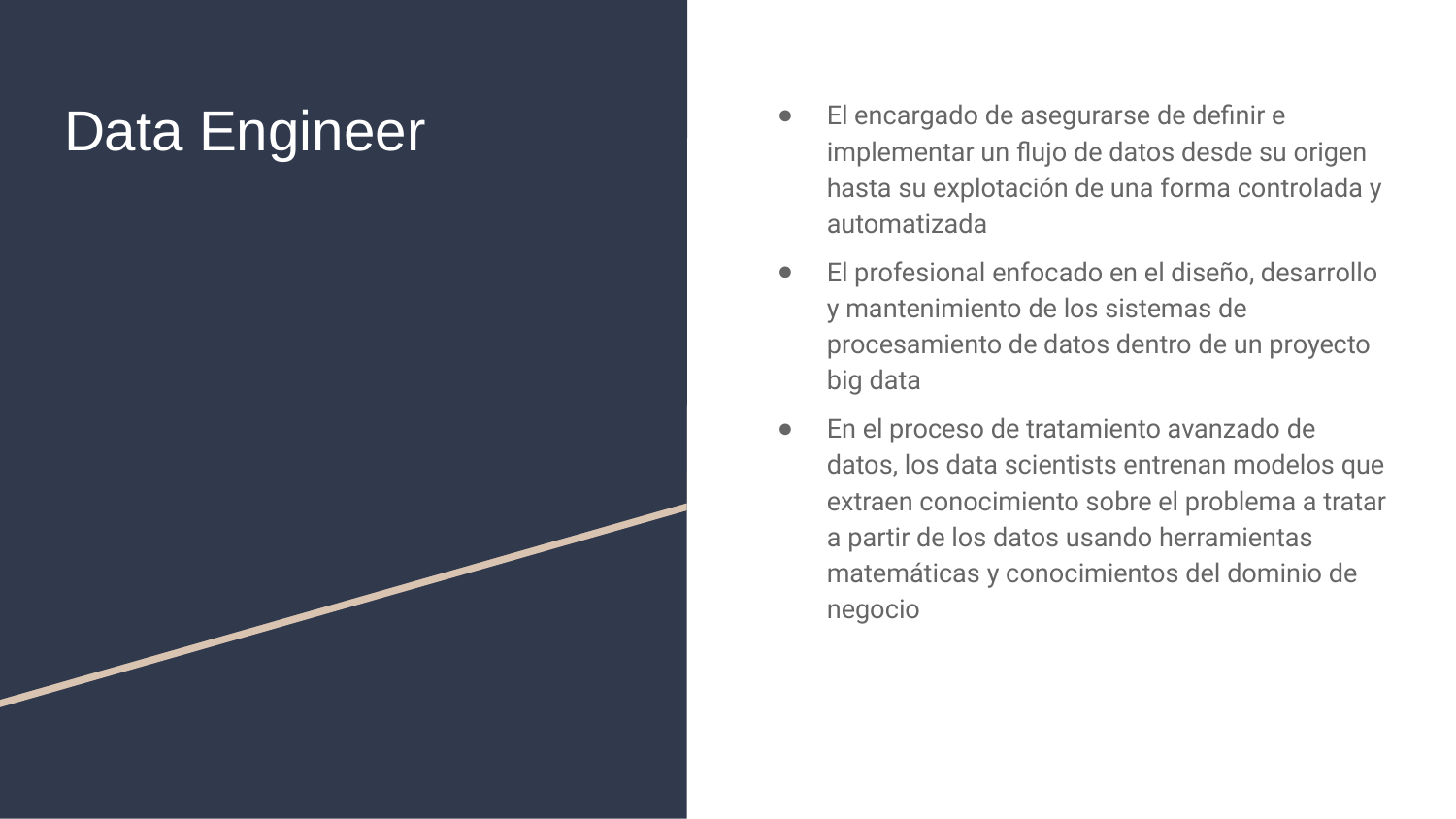

# Data Engineer
El encargado de asegurarse de definir e implementar un flujo de datos desde su origen hasta su explotación de una forma controlada y automatizada
El profesional enfocado en el diseño, desarrollo y mantenimiento de los sistemas de procesamiento de datos dentro de un proyecto big data
En el proceso de tratamiento avanzado de datos, los data scientists entrenan modelos que extraen conocimiento sobre el problema a tratar a partir de los datos usando herramientas matemáticas y conocimientos del dominio de negocio